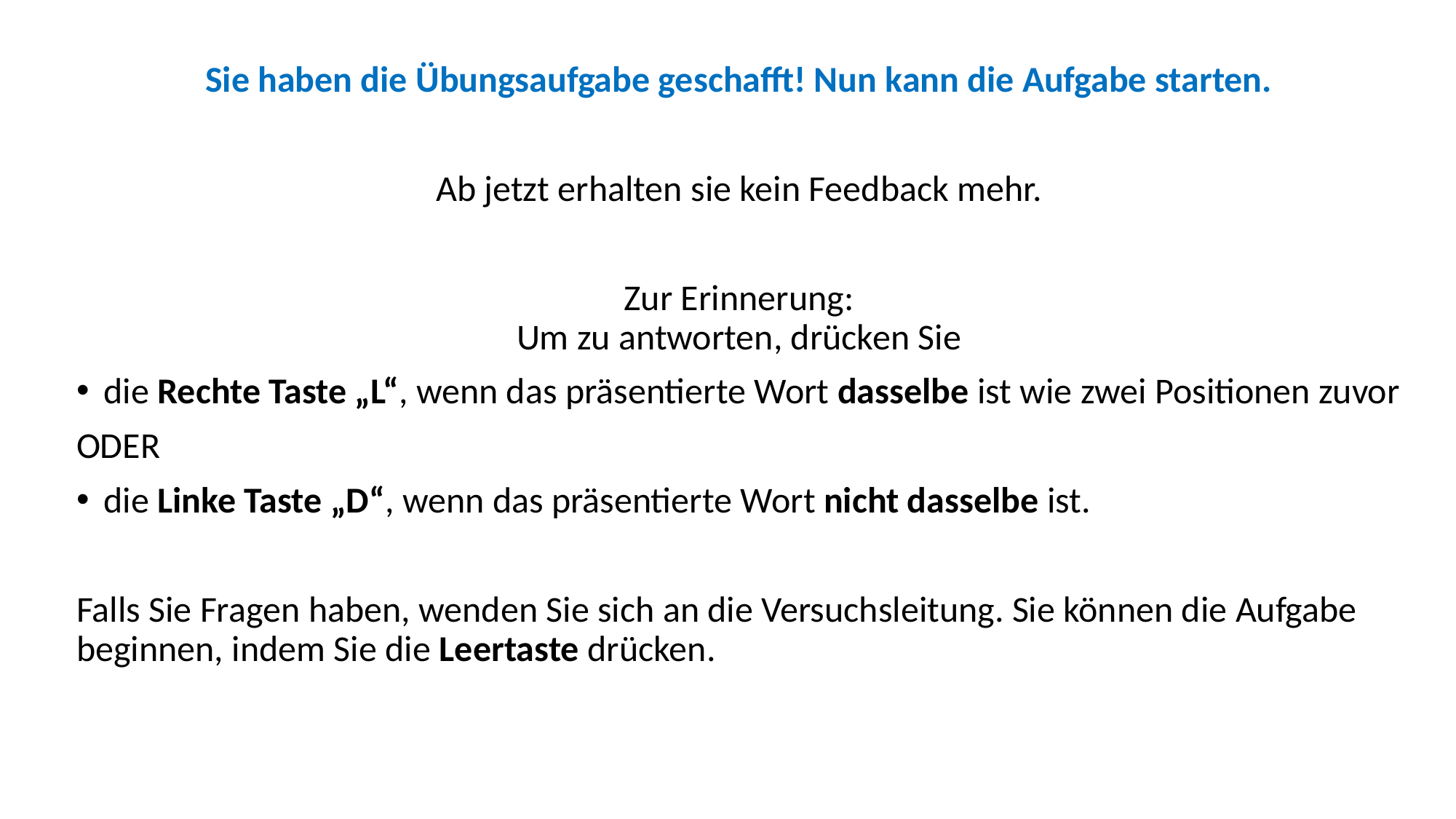

Sie haben die Übungsaufgabe geschafft! Nun kann die Aufgabe starten.

Ab jetzt erhalten sie kein Feedback mehr.

Zur Erinnerung:
Um zu antworten, drücken Sie
die Rechte Taste „L“, wenn das präsentierte Wort dasselbe ist wie zwei Positionen zuvor
ODER
die Linke Taste „D“, wenn das präsentierte Wort nicht dasselbe ist.

Falls Sie Fragen haben, wenden Sie sich an die Versuchsleitung. Sie können die Aufgabe beginnen, indem Sie die Leertaste drücken.